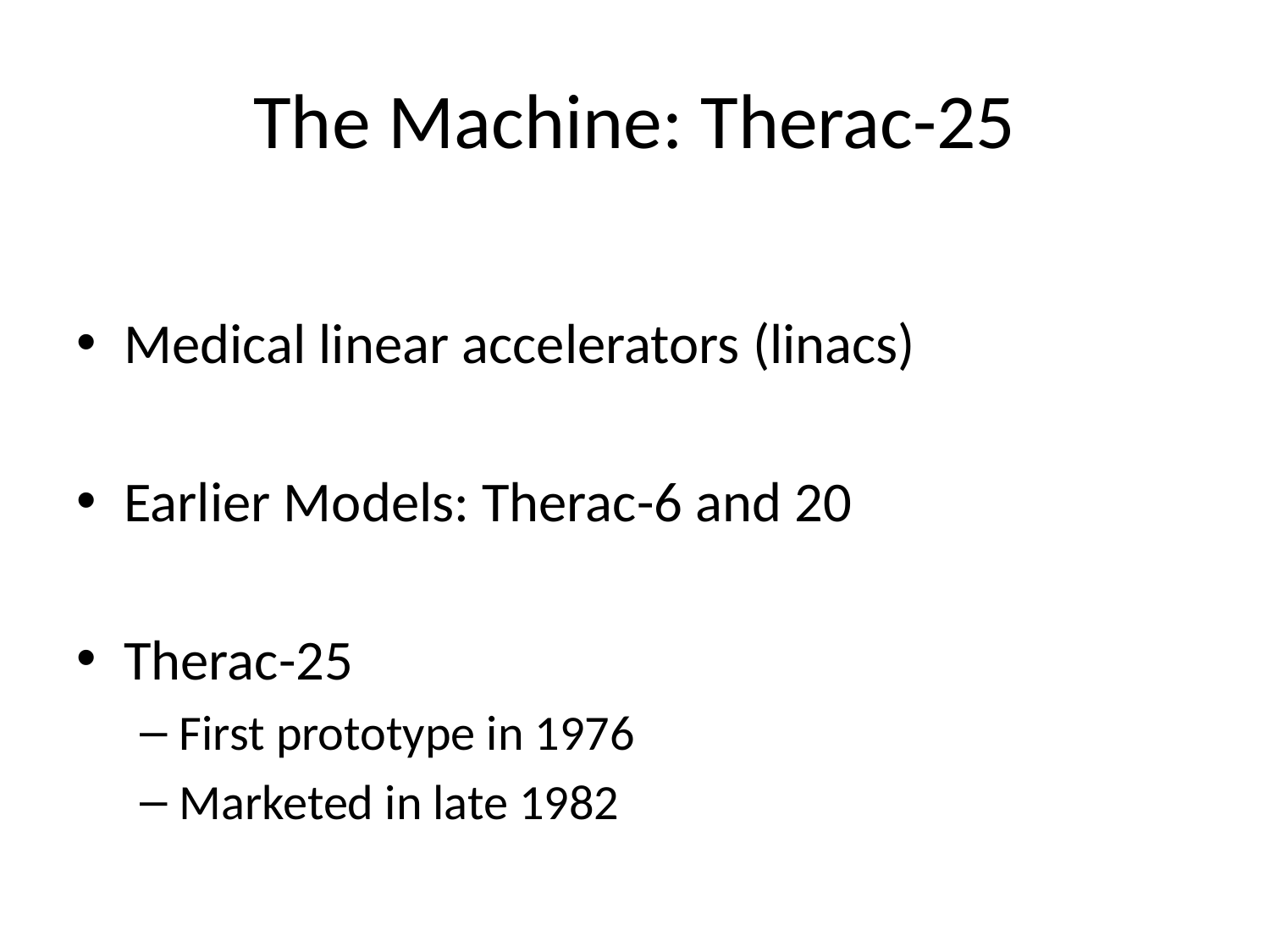

# The Machine: Therac-25

Medical linear accelerators (linacs)

Earlier Models: Therac-6 and 20

Therac-25
First prototype in 1976
Marketed in late 1982